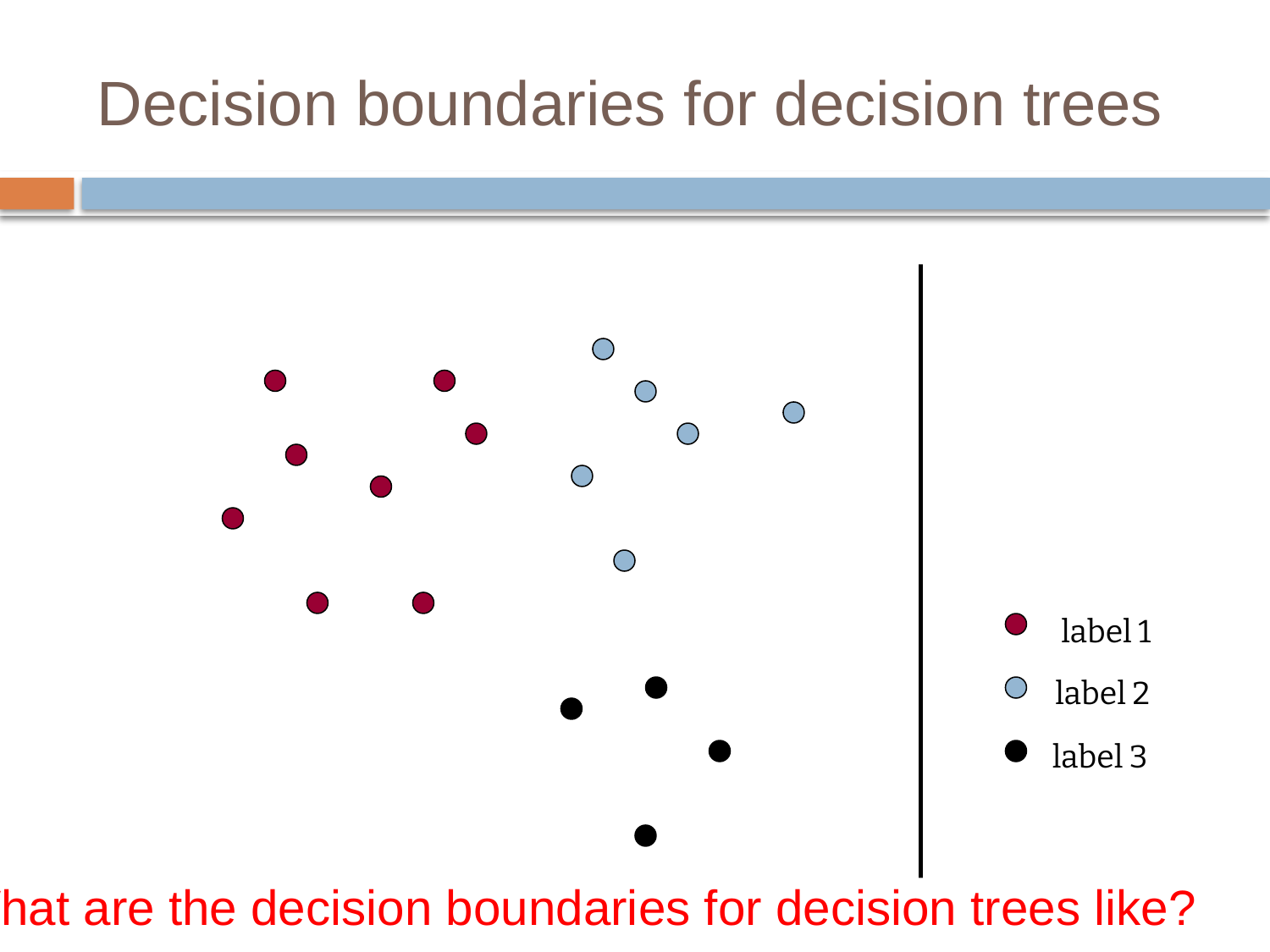

# Decision boundaries for decision trees

label 1

label 2

label 3

What are the decision boundaries for decision trees like?